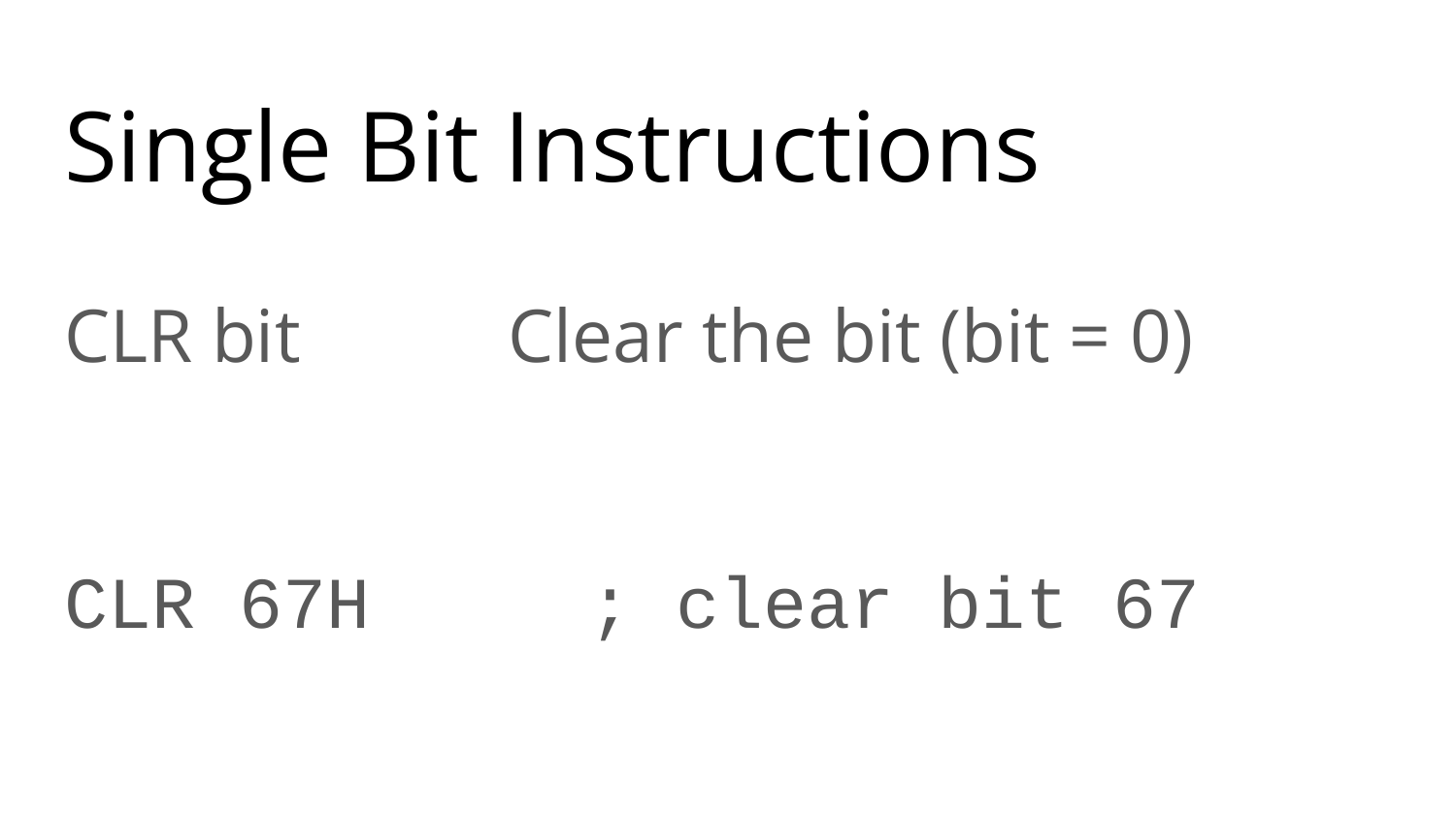

# Single Bit Instructions
CLR bit           Clear the bit (bit = 0)

CLR 67H     ; clear bit 67